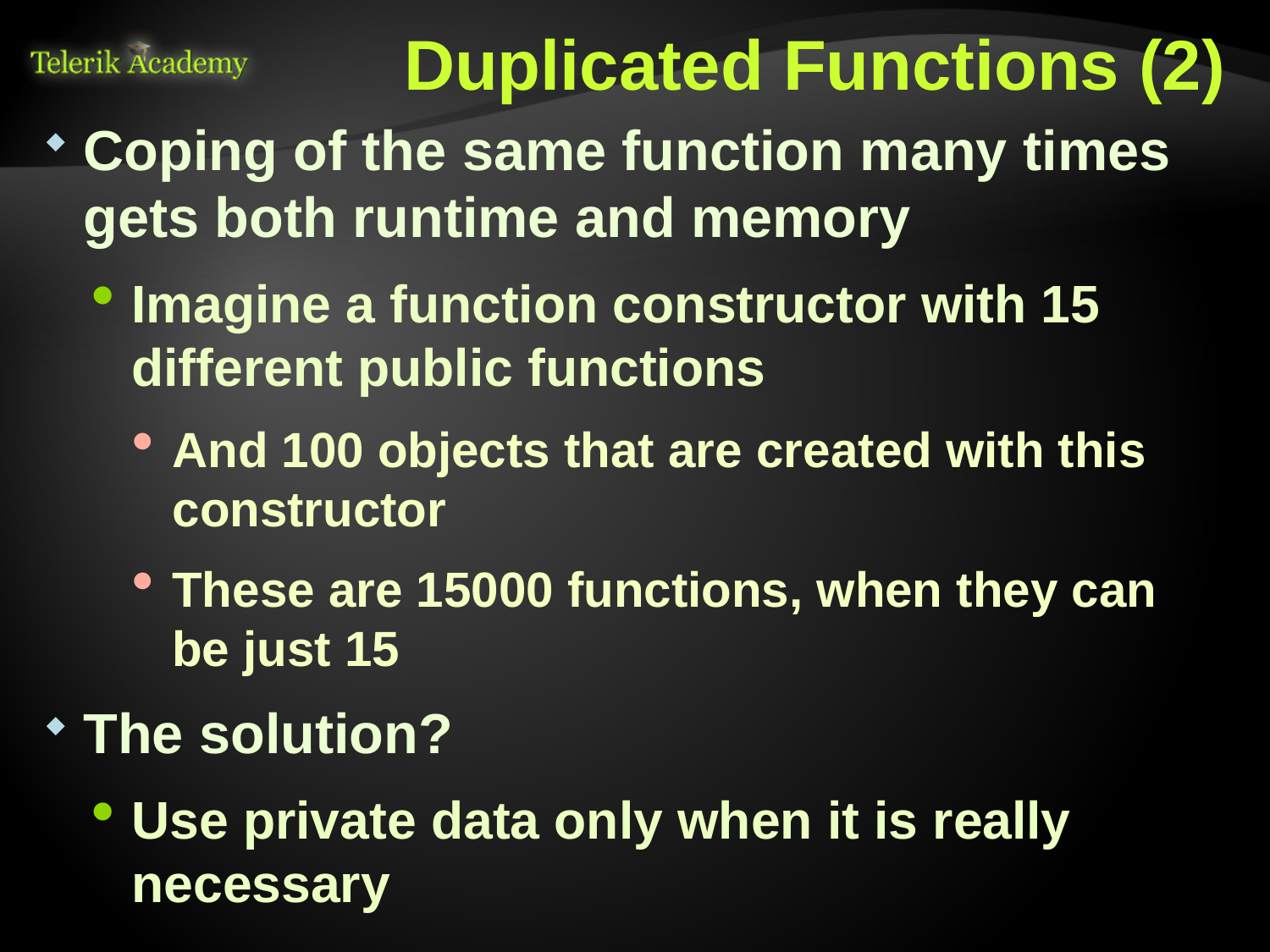

# Duplicated Functions (2)
Coping of the same function many times gets both runtime and memory
Imagine a function constructor with 15 different public functions
And 100 objects that are created with this constructor
These are 15000 functions, when they can be just 15
The solution?
Use private data only when it is really necessary